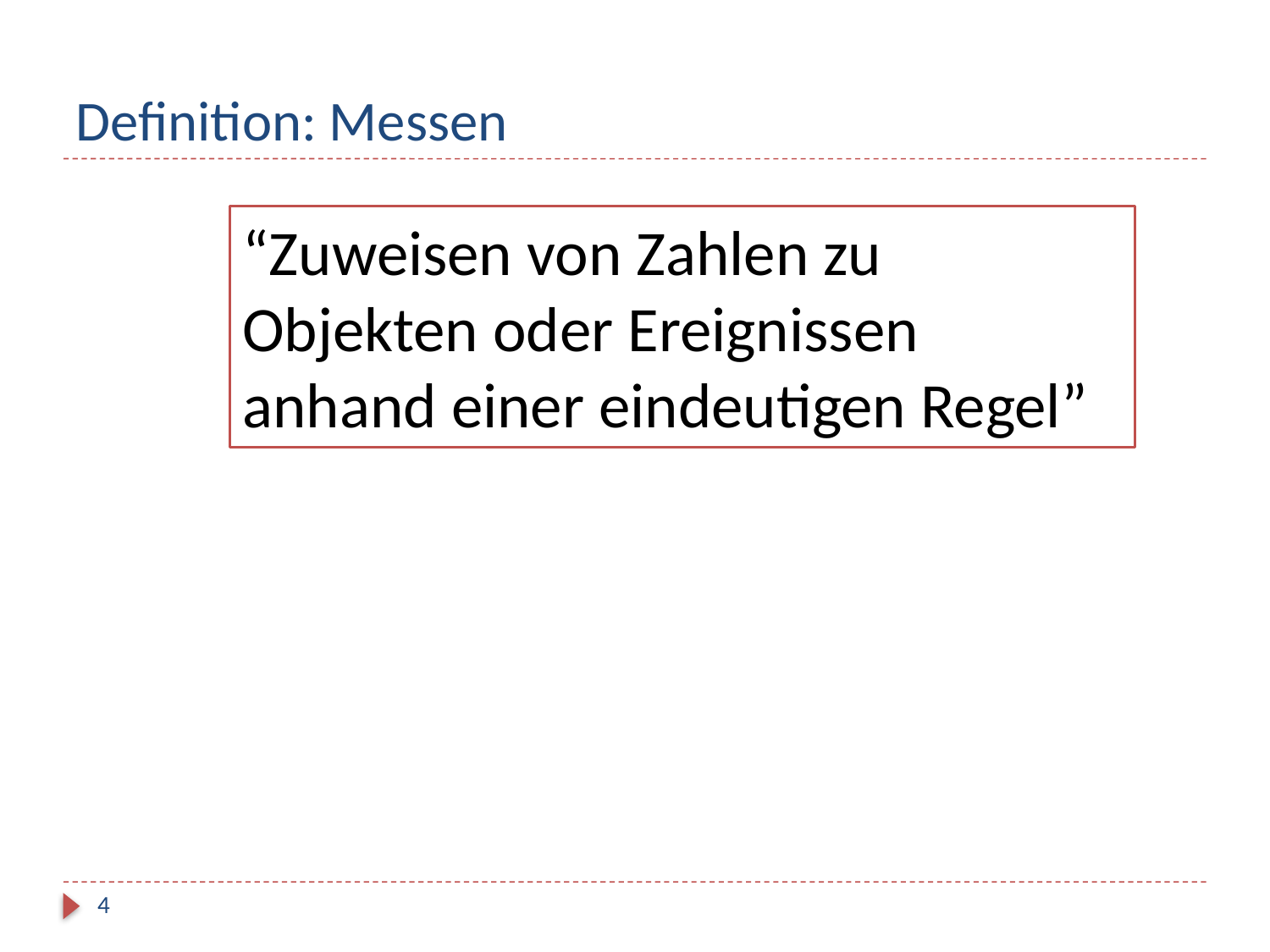

# Definition: Messen

“Zuweisen von Zahlen zu Objekten oder Ereignissen anhand einer eindeutigen Regel”
4